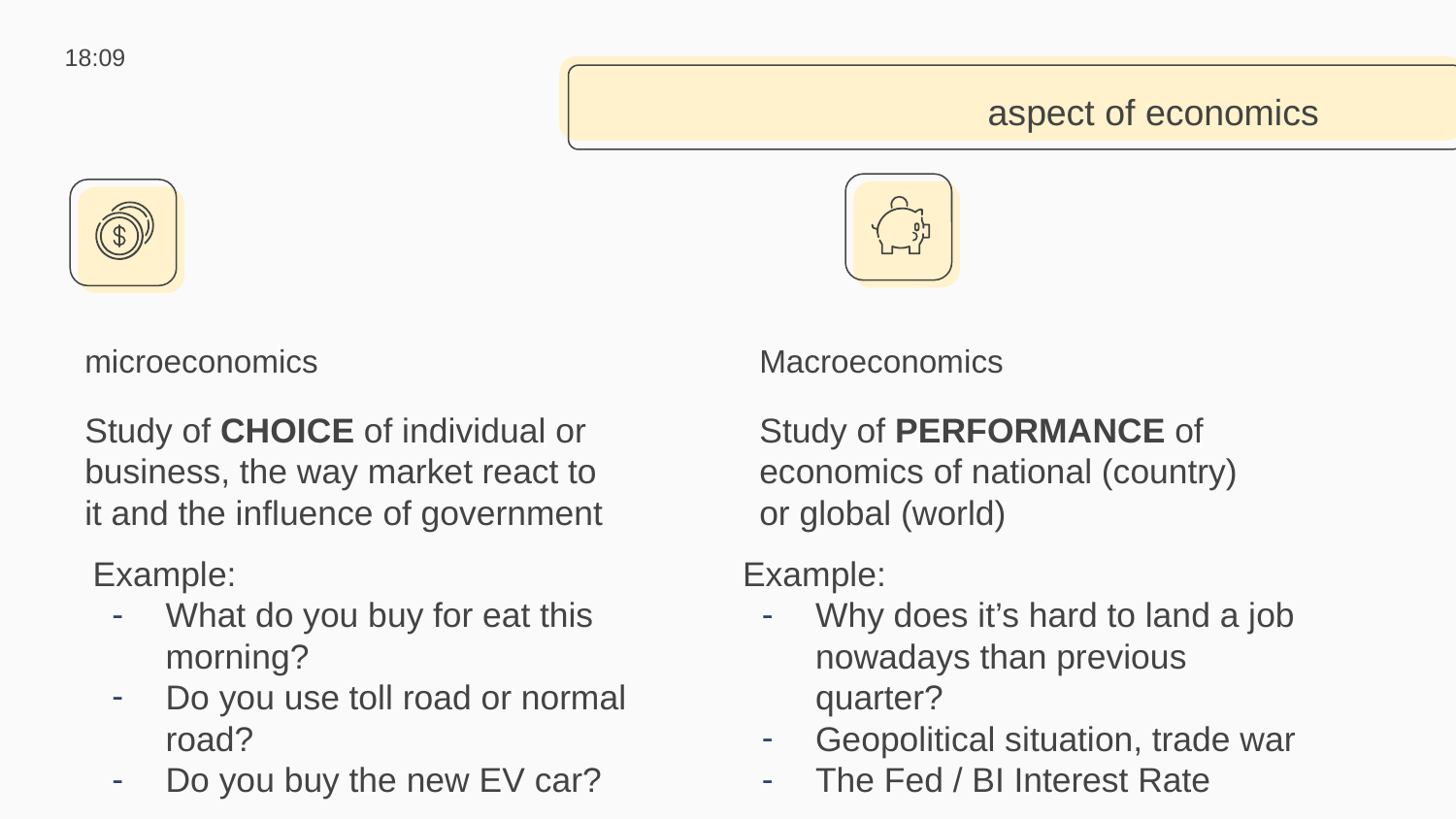

18:09
aspect of economics

# microeconomics
Macroeconomics
Study of CHOICE of individual or business, the way market react to it and the influence of government
Study of PERFORMANCE of economics of national (country) or global (world)
Example:
What do you buy for eat this morning?
Do you use toll road or normal road?
Do you buy the new EV car?
Example:
Why does it’s hard to land a job nowadays than previous quarter?
Geopolitical situation, trade war
The Fed / BI Interest Rate